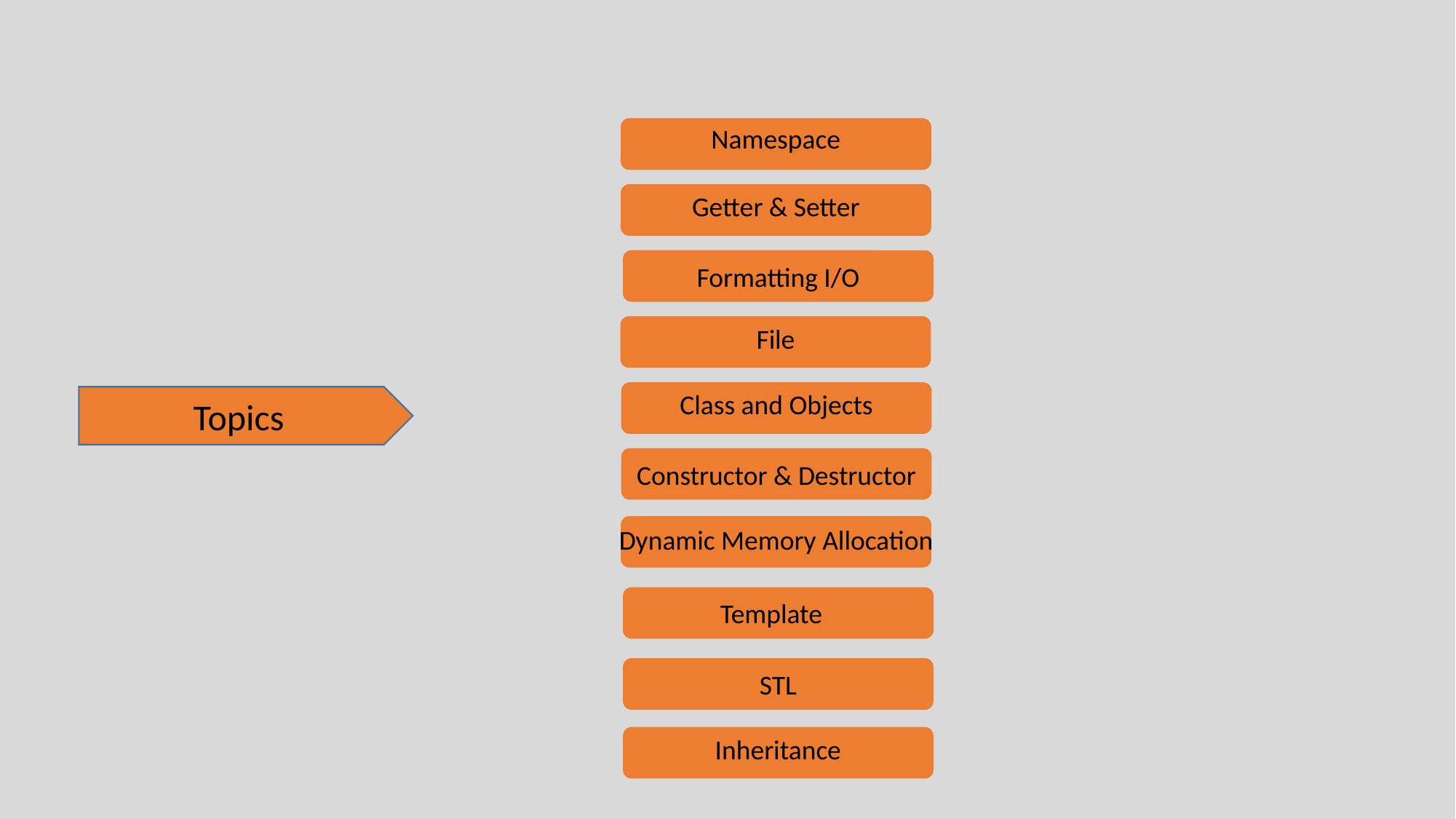

Namespace

Getter & Setter

Formatting I/O

File
Class and Objects

Topics

Constructor & Destructor

Dynamic Memory Allocation

Template

STL

Inheritance